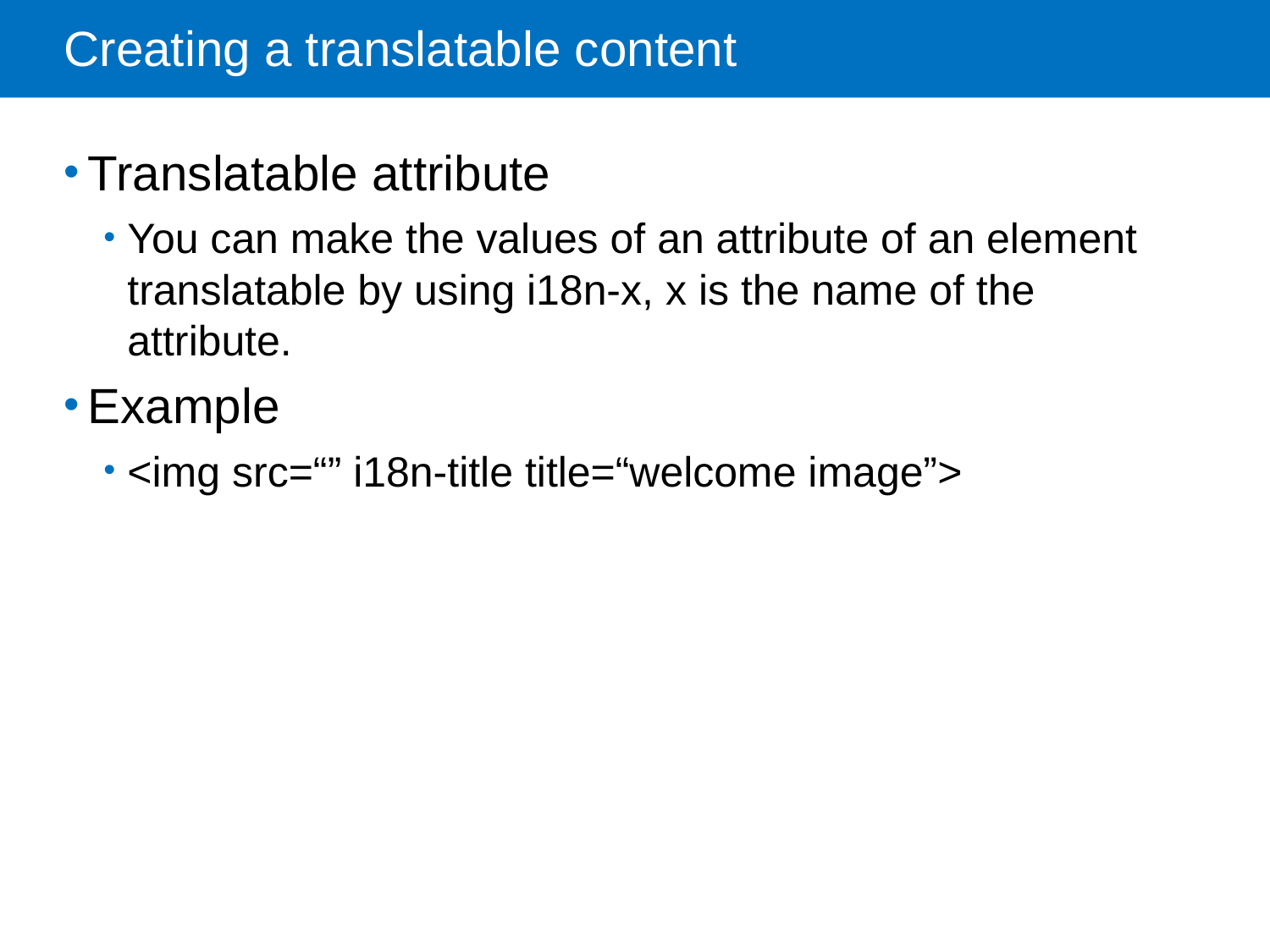

# Creating a translatable content
Translatable attribute
You can make the values of an attribute of an element translatable by using i18n-x, x is the name of the attribute.
Example
<img src=“” i18n-title title=“welcome image”>